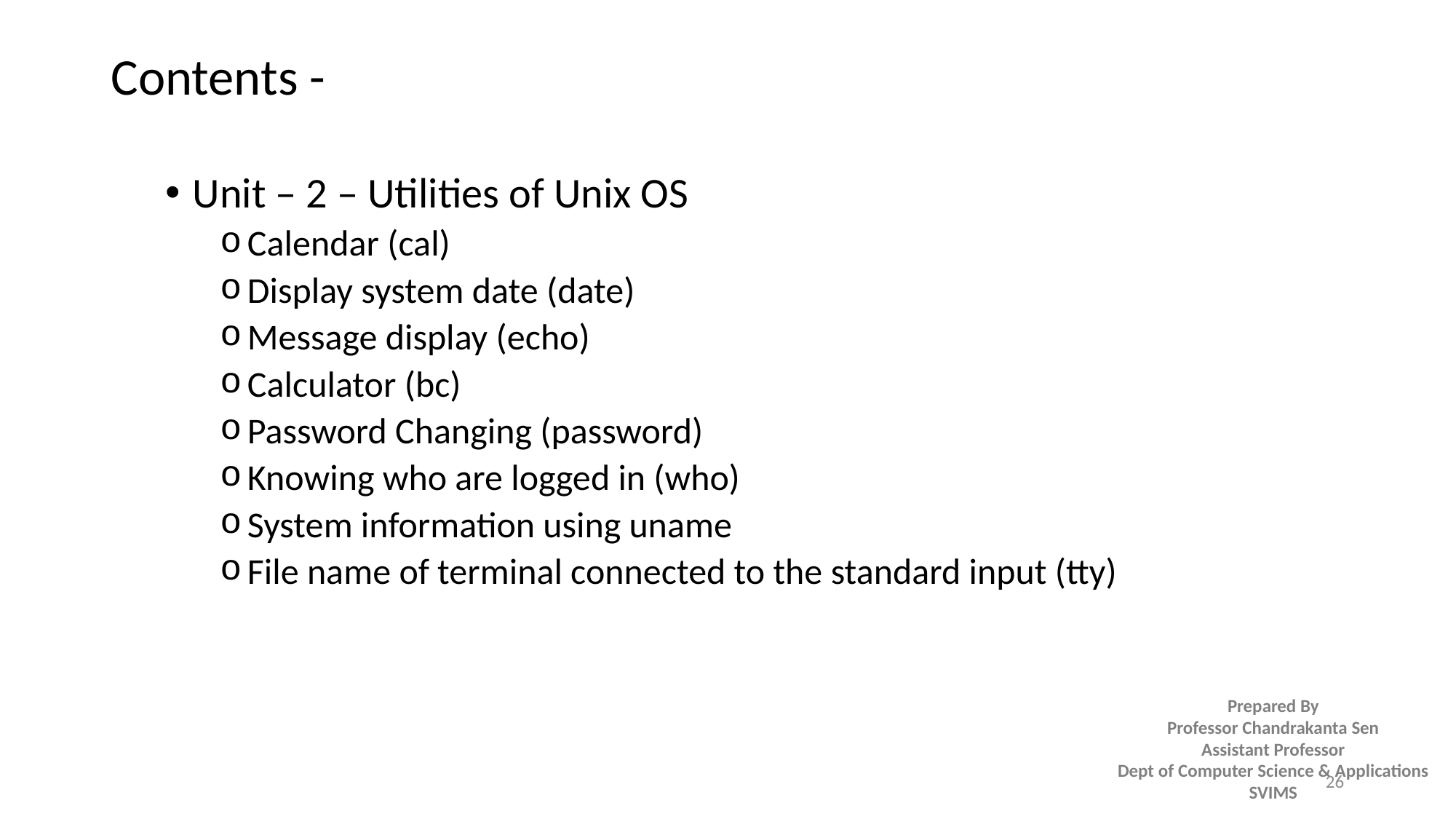

# Contents -
Unit – 2 – Utilities of Unix OS
Calendar (cal)
Display system date (date)
Message display (echo)
Calculator (bc)
Password Changing (password)
Knowing who are logged in (who)
System information using uname
File name of terminal connected to the standard input (tty)

26